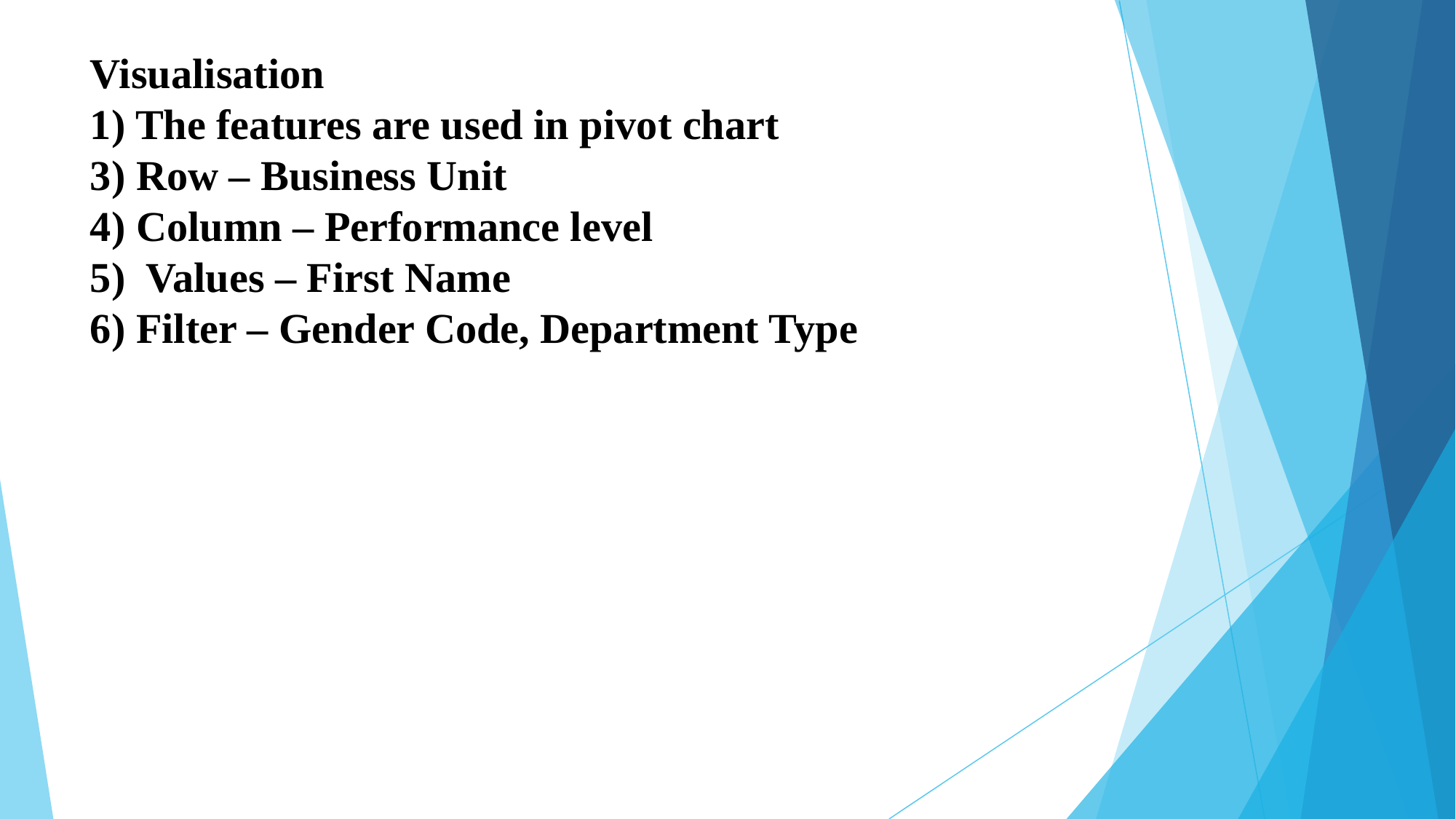

# Visualisation 1) The features are used in pivot chart 3) Row – Business Unit 4) Column – Performance level 5)  Values – First Name 6) Filter – Gender Code, Department Type